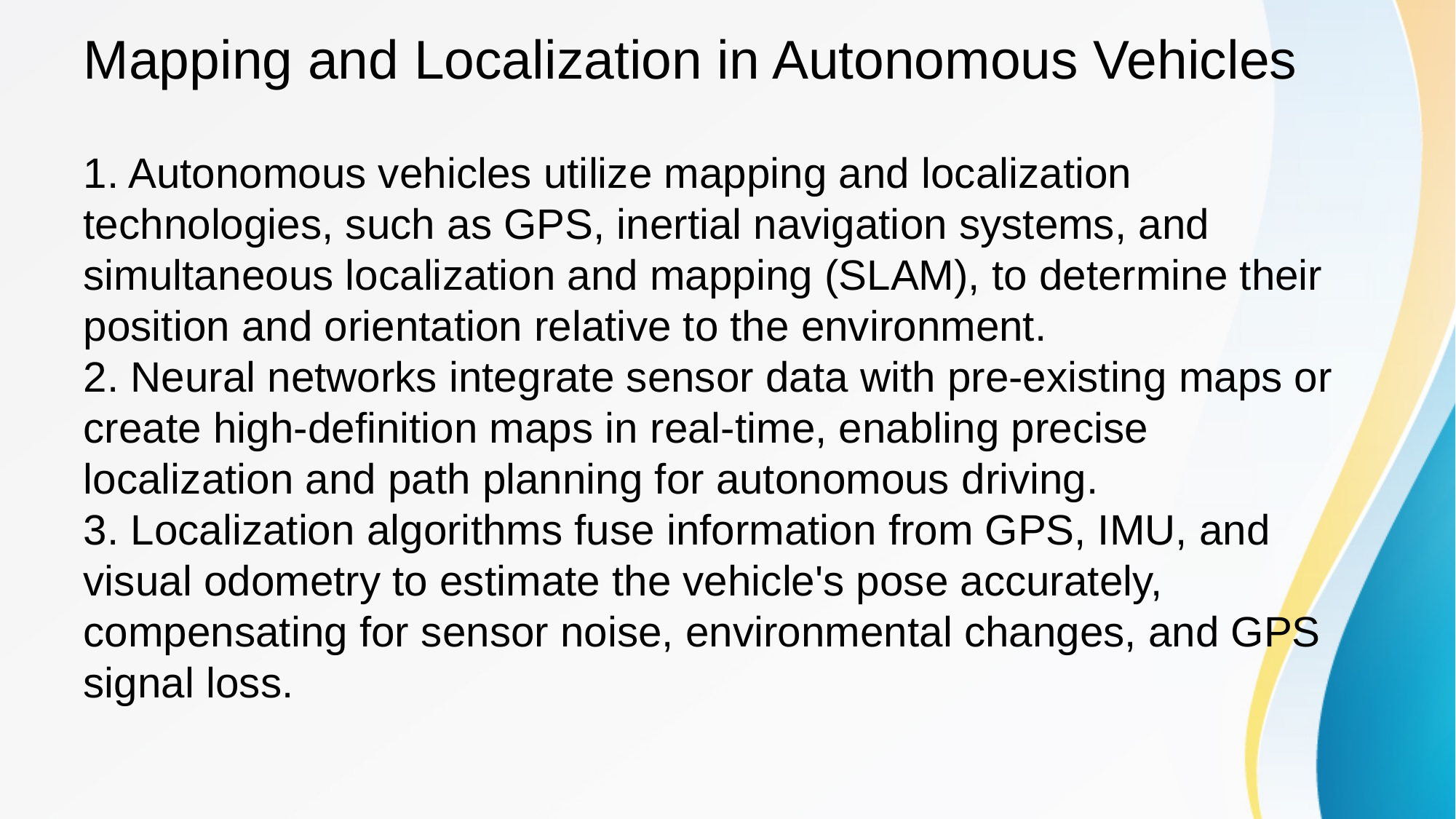

1. Autonomous vehicles utilize mapping and localization technologies, such as GPS, inertial navigation systems, and simultaneous localization and mapping (SLAM), to determine their position and orientation relative to the environment.
2. Neural networks integrate sensor data with pre-existing maps or create high-definition maps in real-time, enabling precise localization and path planning for autonomous driving.
3. Localization algorithms fuse information from GPS, IMU, and visual odometry to estimate the vehicle's pose accurately, compensating for sensor noise, environmental changes, and GPS signal loss.

# Mapping and Localization in Autonomous Vehicles